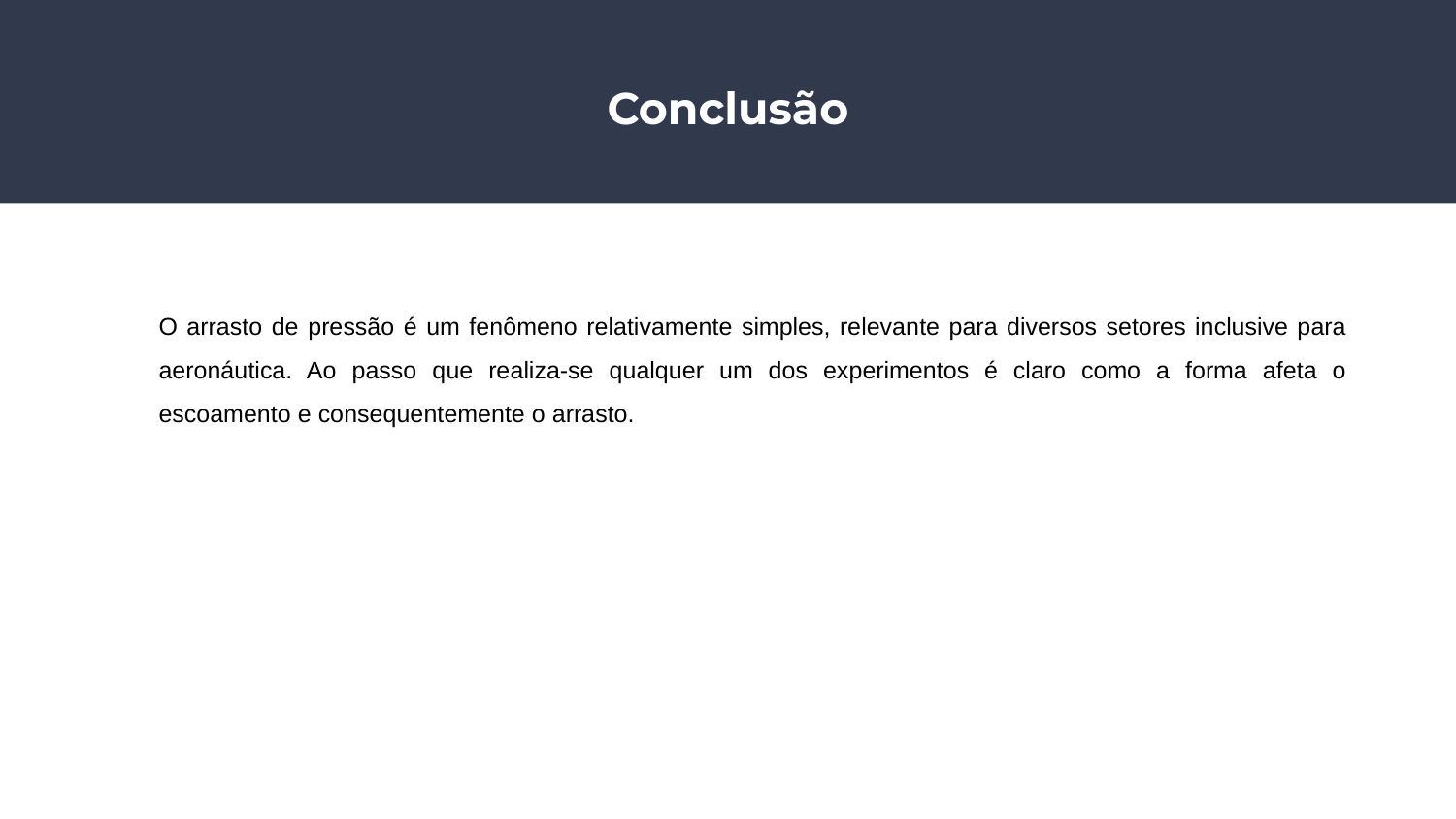

Conclusão
O arrasto de pressão é um fenômeno relativamente simples, relevante para diversos setores inclusive para aeronáutica. Ao passo que realiza-se qualquer um dos experimentos é claro como a forma afeta o escoamento e consequentemente o arrasto.